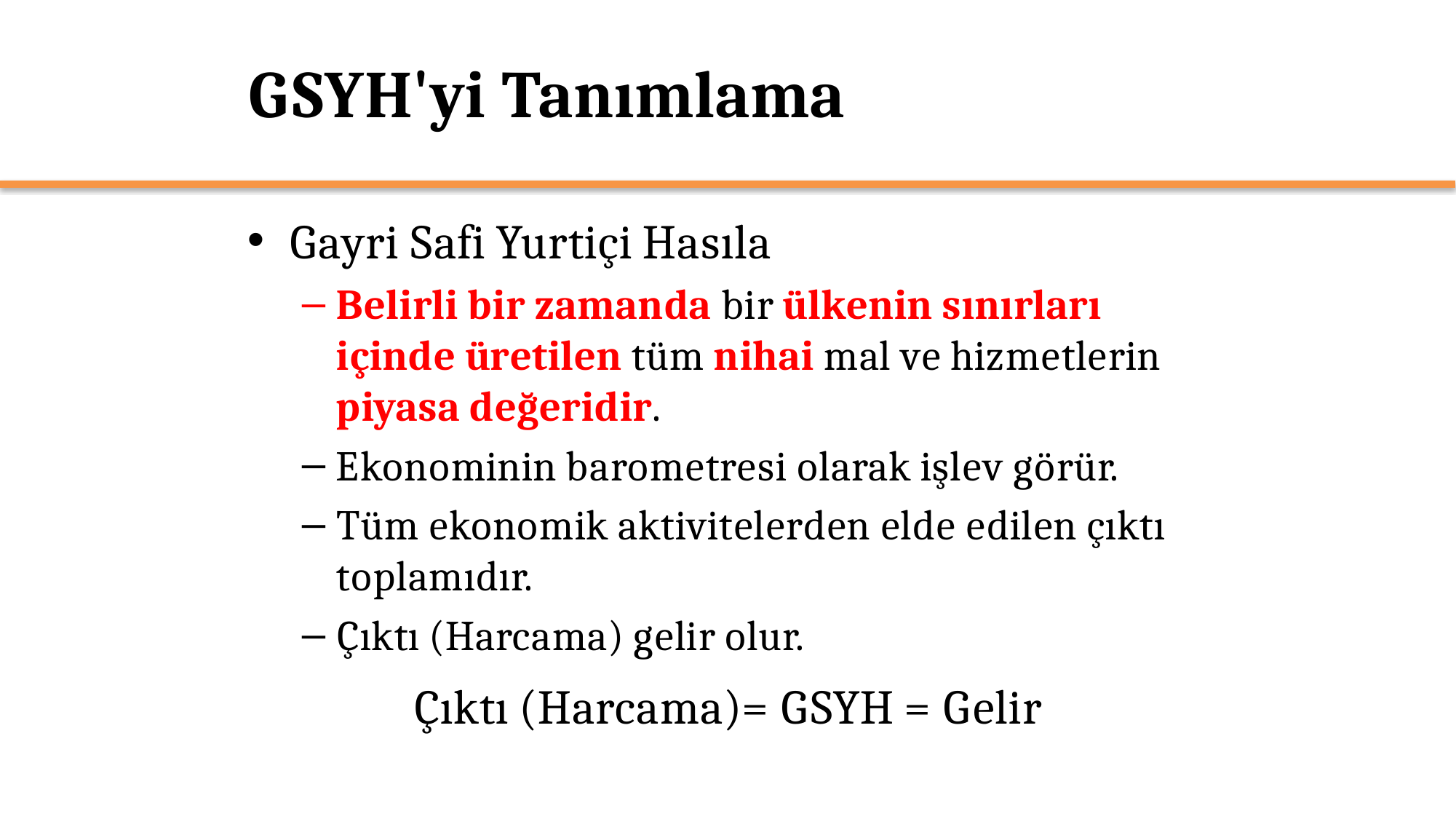

# GSYH'yi Tanımlama
Gayri Safi Yurtiçi Hasıla
Belirli bir zamanda bir ülkenin sınırları içinde üretilen tüm nihai mal ve hizmetlerin piyasa değeridir.
Ekonominin barometresi olarak işlev görür.
Tüm ekonomik aktivitelerden elde edilen çıktı toplamıdır.
Çıktı (Harcama) gelir olur.
Çıktı (Harcama)= GSYH = Gelir